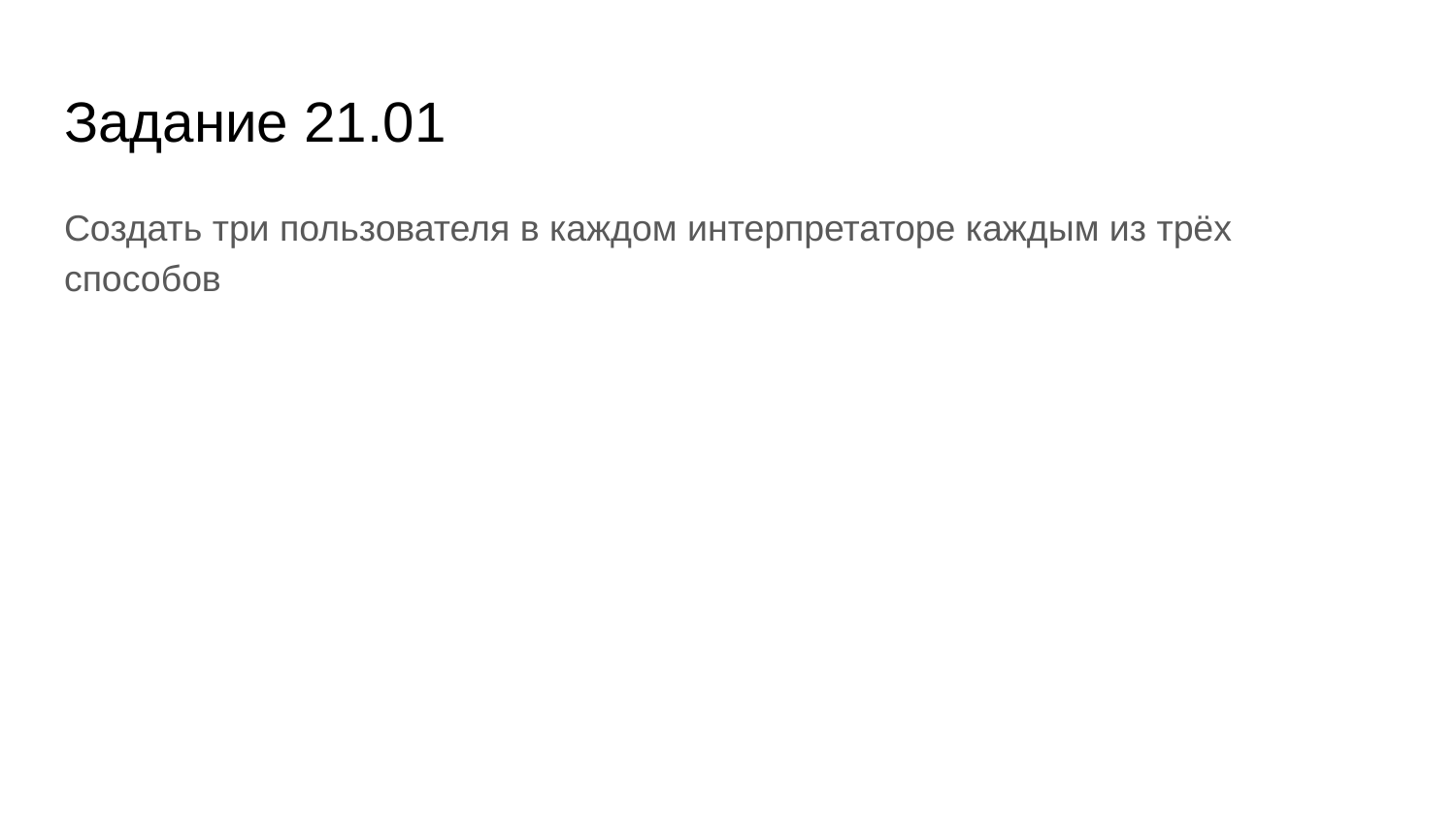

# Задание 21.01
Создать три пользователя в каждом интерпретаторе каждым из трёх способов